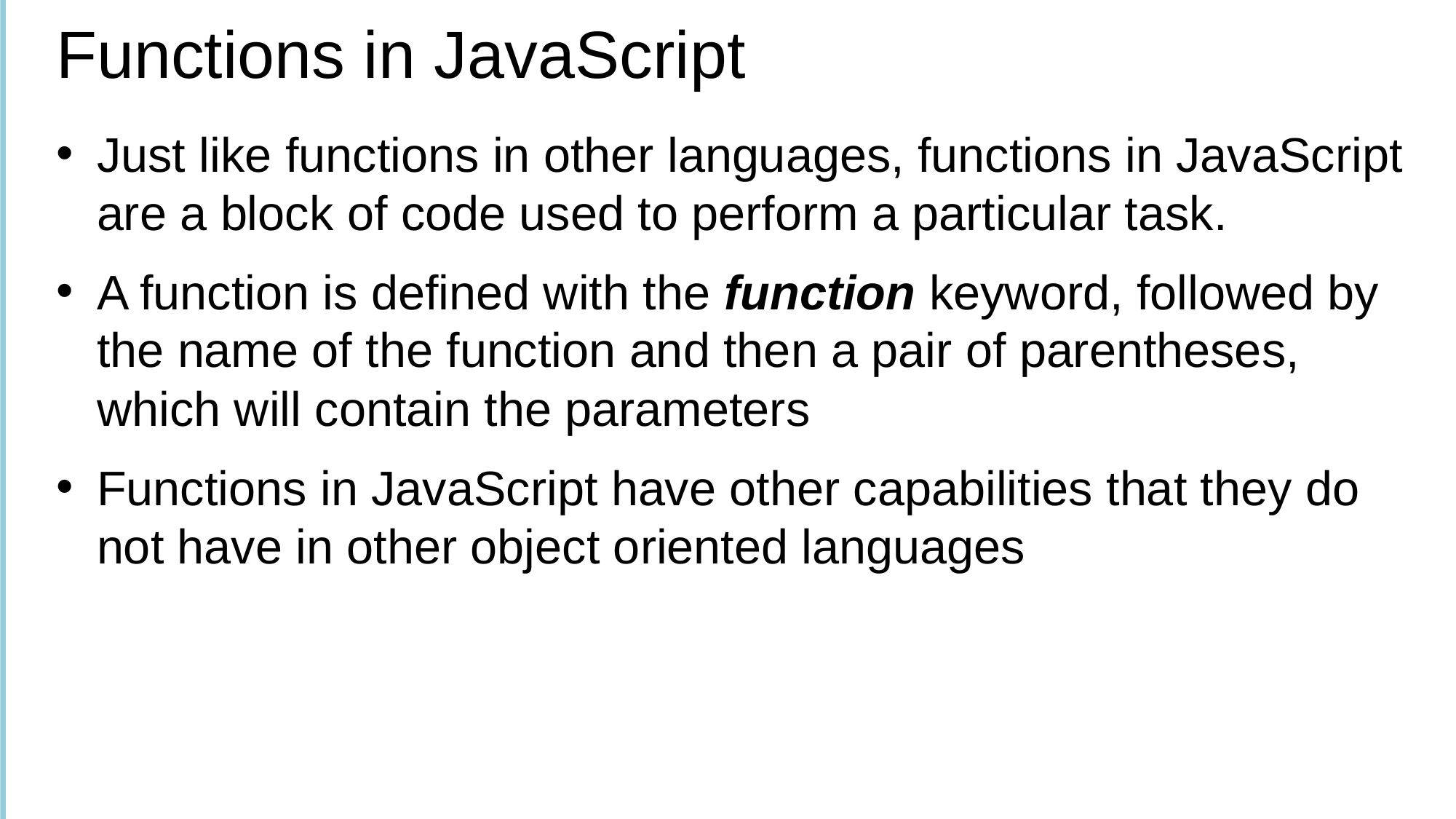

# Functions in JavaScript
Just like functions in other languages, functions in JavaScript are a block of code used to perform a particular task.
A function is defined with the function keyword, followed by the name of the function and then a pair of parentheses, which will contain the parameters
Functions in JavaScript have other capabilities that they do not have in other object oriented languages